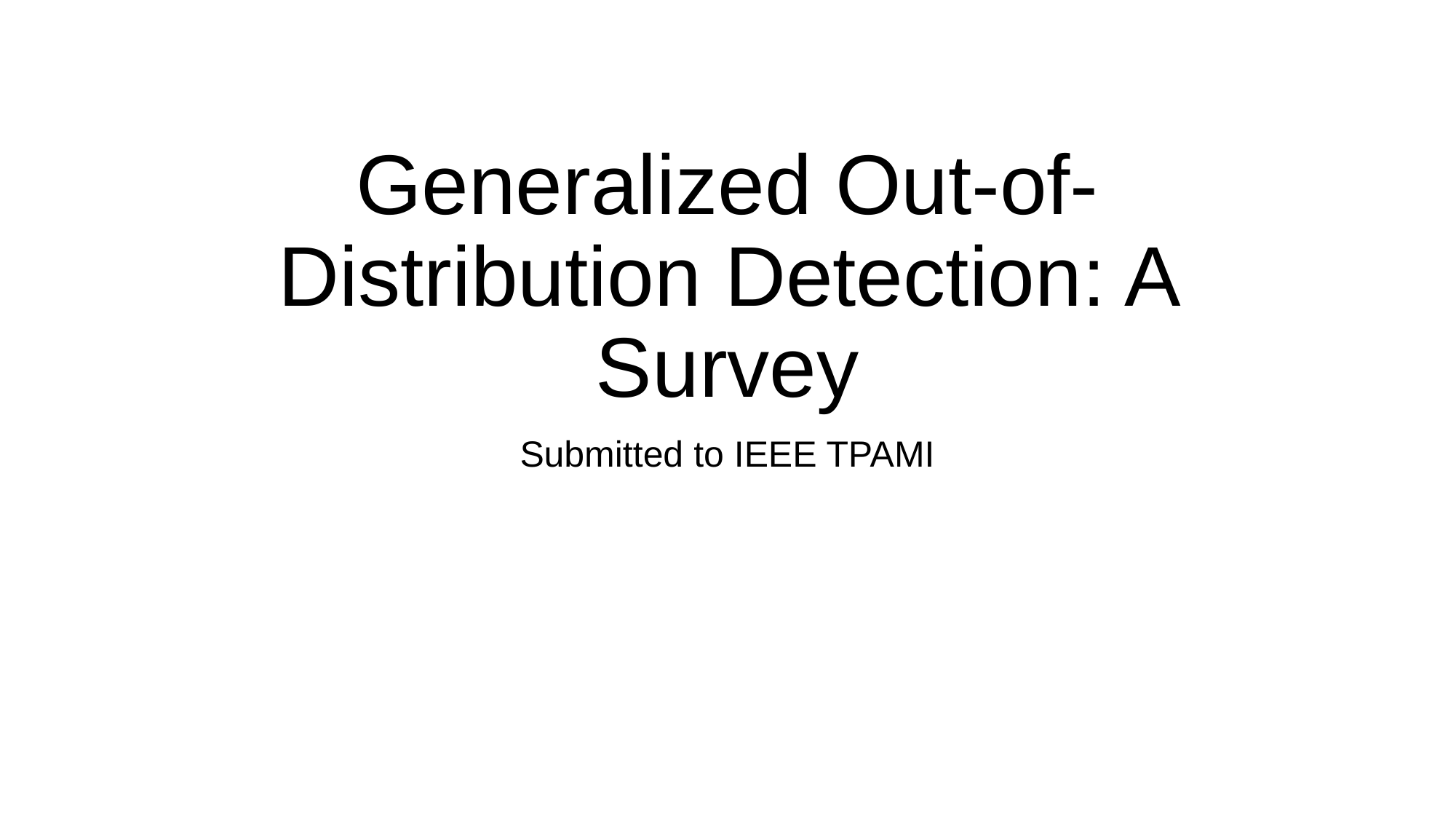

# Generalized Out-of-Distribution Detection: A Survey
Submitted to IEEE TPAMI